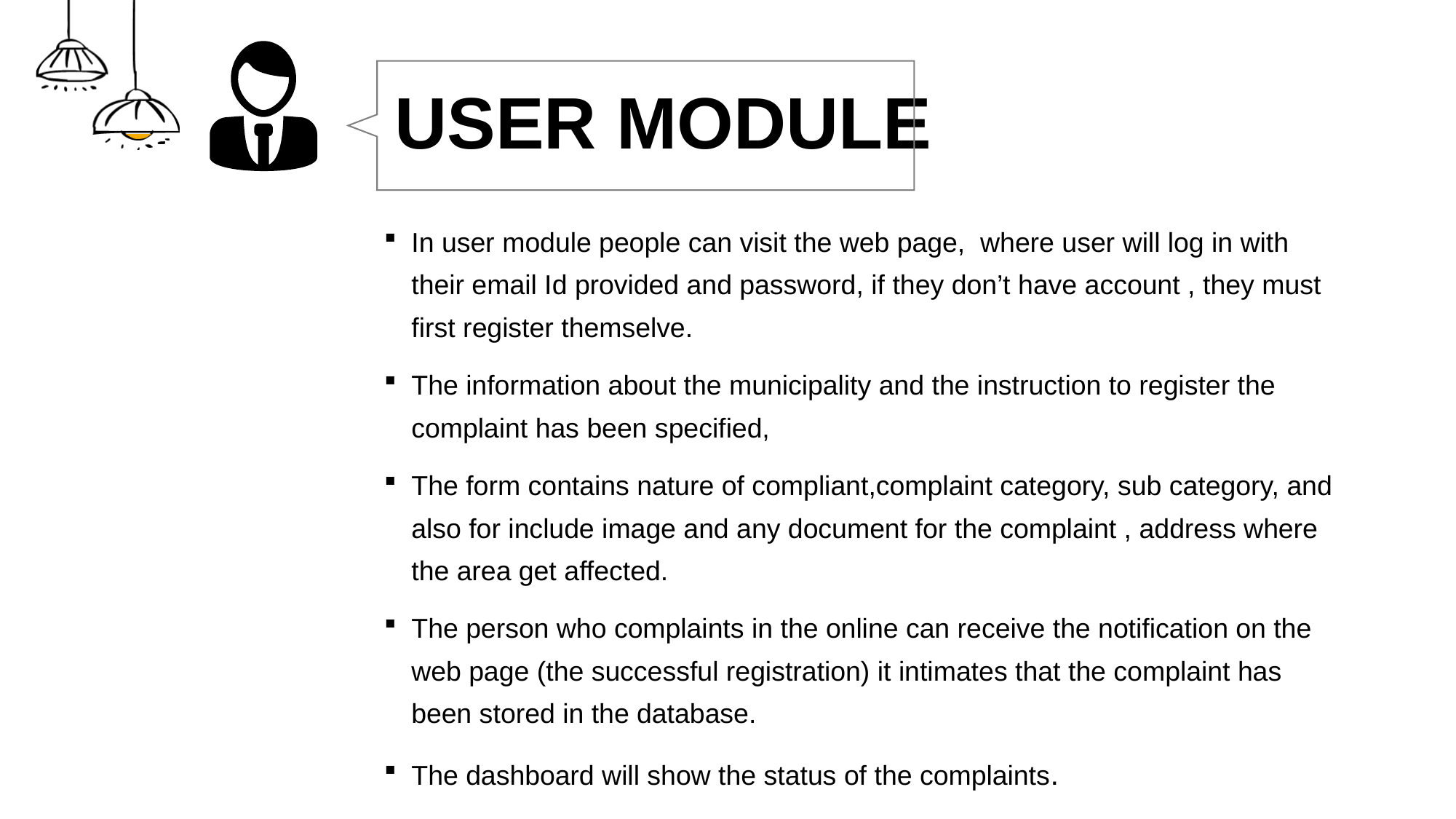

# USER MODULE
In user module people can visit the web page,  where user will log in with their email Id provided and password, if they don’t have account , they must first register themselve.
The information about the municipality and the instruction to register the complaint has been specified,
The form contains nature of compliant,complaint category, sub category, and also for include image and any document for the complaint , address where the area get affected.
The person who complaints in the online can receive the notification on the web page (the successful registration) it intimates that the complaint has been stored in the database.
The dashboard will show the status of the complaints.